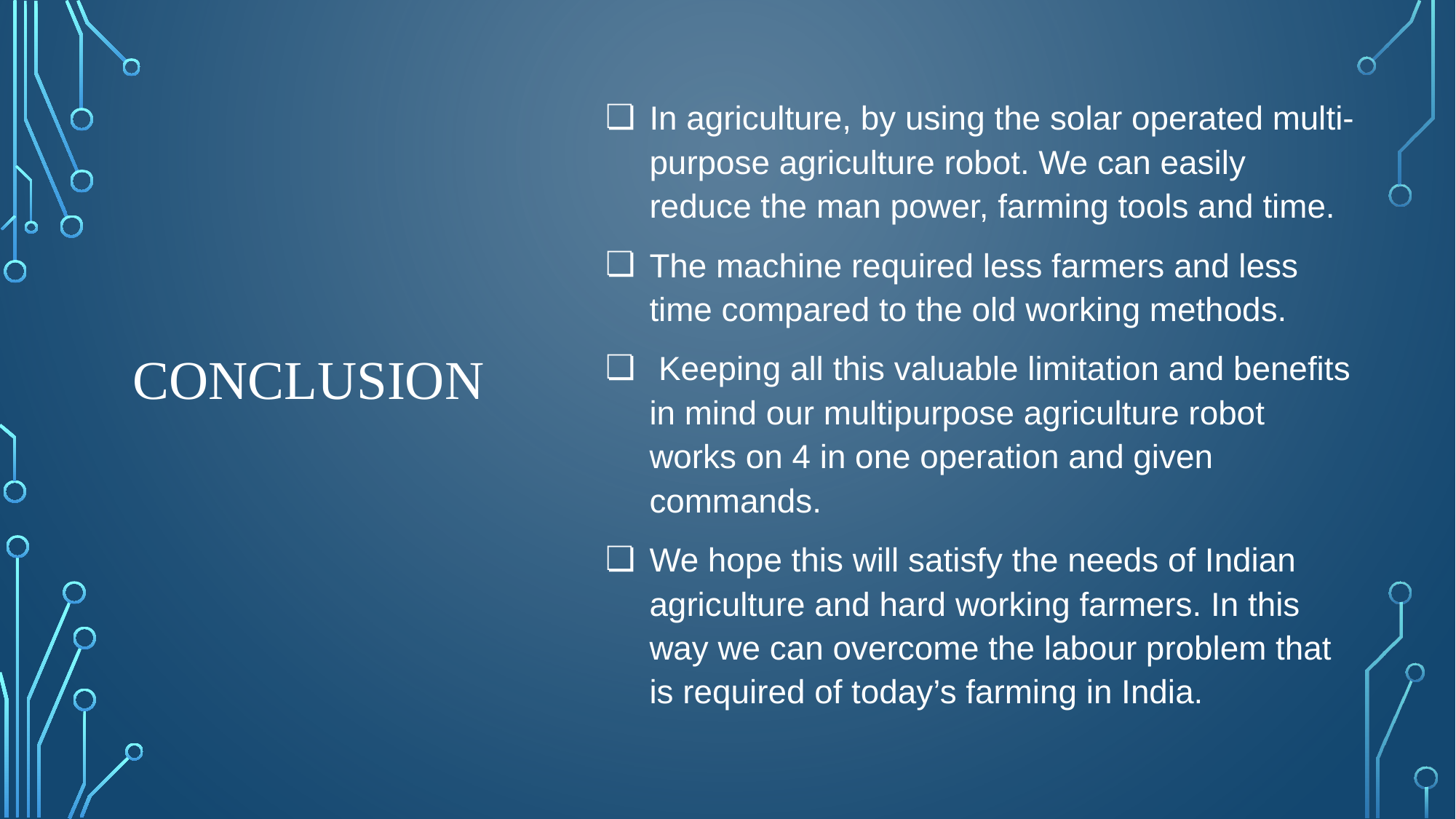

In agriculture, by using the solar operated multi-purpose agriculture robot. We can easily reduce the man power, farming tools and time.
The machine required less farmers and less time compared to the old working methods.
 Keeping all this valuable limitation and benefits in mind our multipurpose agriculture robot works on 4 in one operation and given commands.
We hope this will satisfy the needs of Indian agriculture and hard working farmers. In this way we can overcome the labour problem that is required of today’s farming in India.
# CONCLUSION